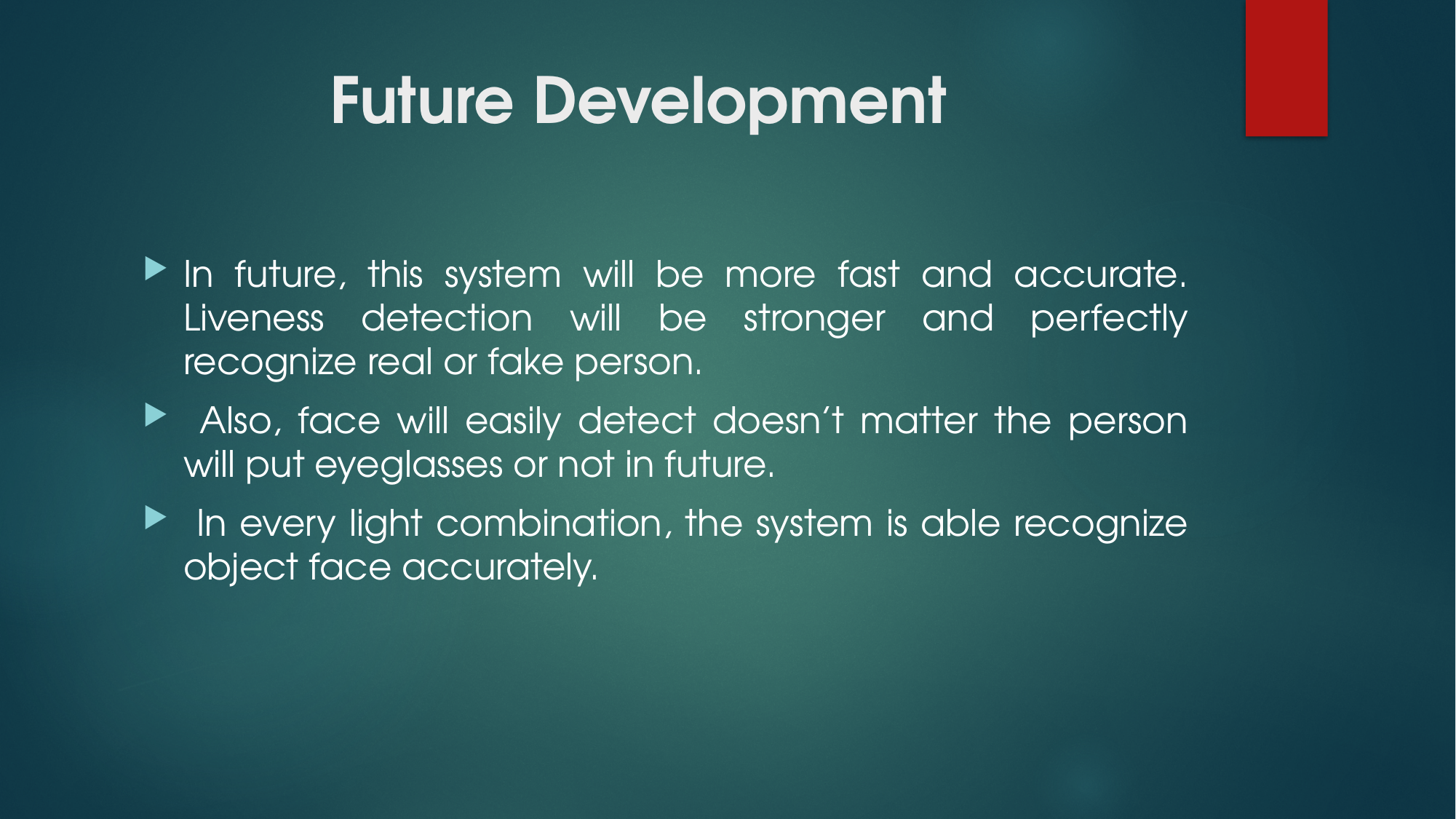

# Future Development
In future, this system will be more fast and accurate. Liveness detection will be stronger and perfectly recognize real or fake person.
 Also, face will easily detect doesn’t matter the person will put eyeglasses or not in future.
 In every light combination, the system is able recognize object face accurately.